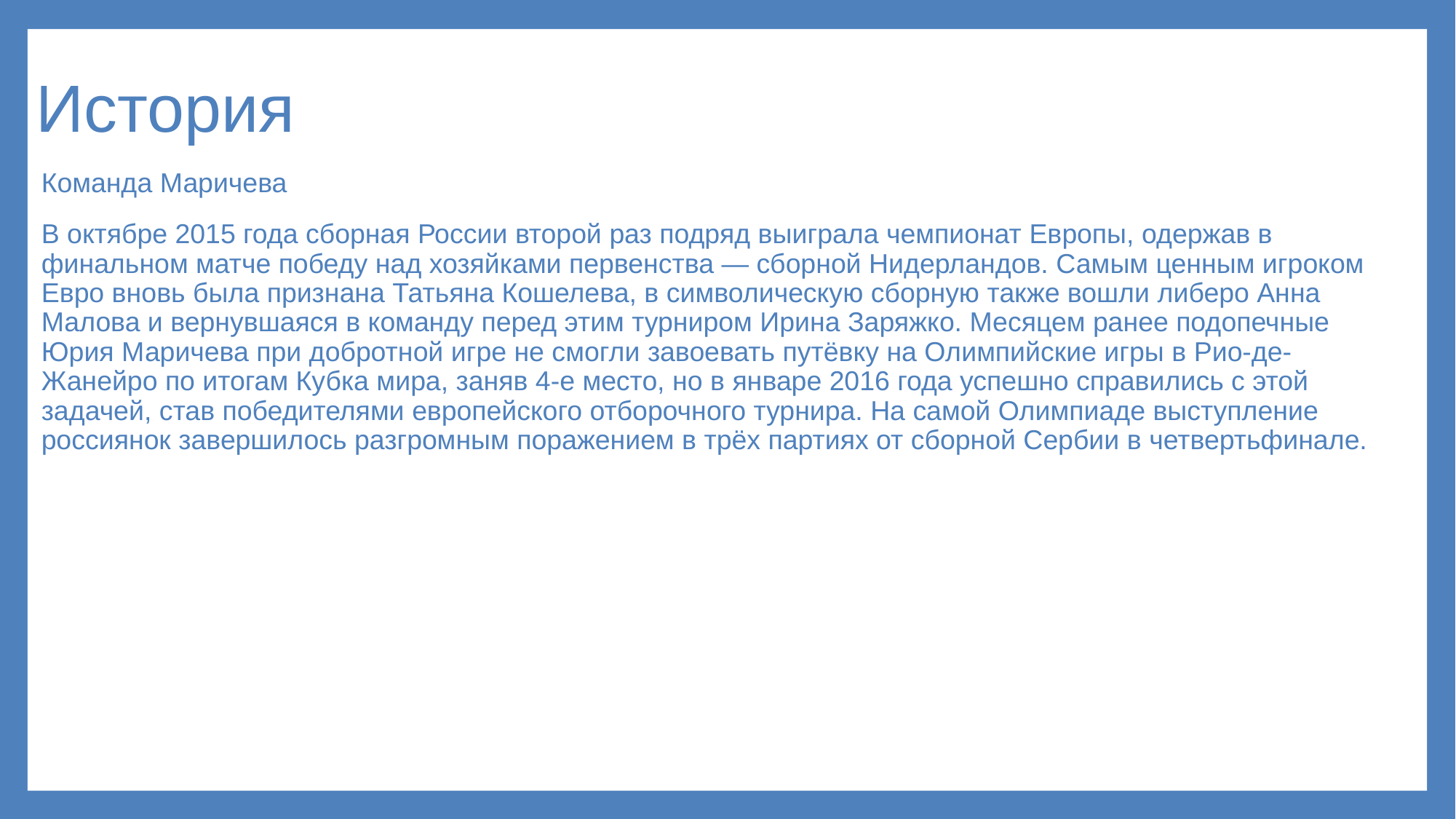

# История
Команда Маричева
В октябре 2015 года сборная России второй раз подряд выиграла чемпионат Европы, одержав в финальном матче победу над хозяйками первенства — сборной Нидерландов. Самым ценным игроком Евро вновь была признана Татьяна Кошелева, в символическую сборную также вошли либеро Анна Малова и вернувшаяся в команду перед этим турниром Ирина Заряжко. Месяцем ранее подопечные Юрия Маричева при добротной игре не смогли завоевать путёвку на Олимпийские игры в Рио-де-Жанейро по итогам Кубка мира, заняв 4-е место, но в январе 2016 года успешно справились с этой задачей, став победителями европейского отборочного турнира. На самой Олимпиаде выступление россиянок завершилось разгромным поражением в трёх партиях от сборной Сербии в четвертьфинале.